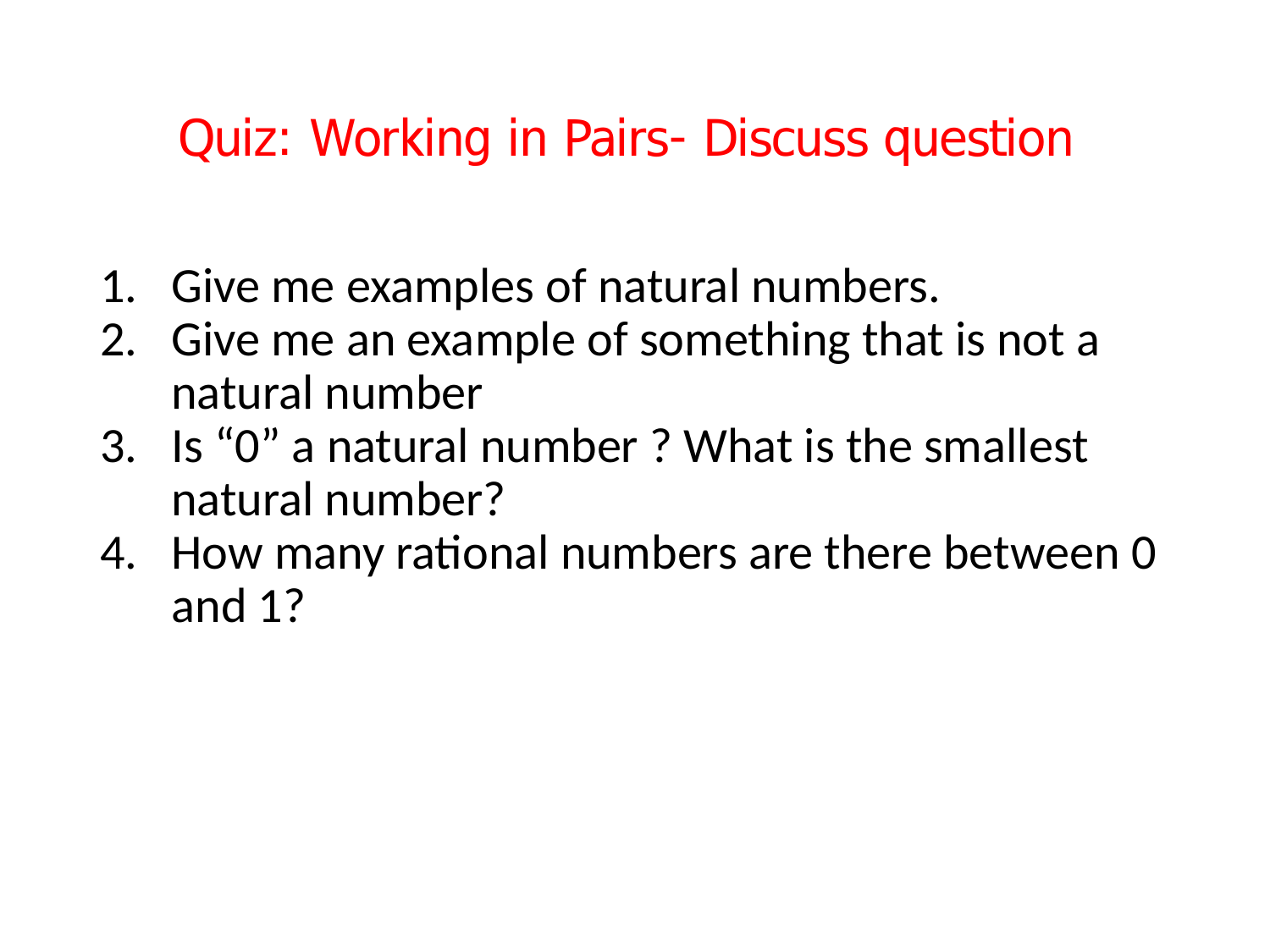

# Quiz: Working in Pairs- Discuss question
Give me examples of natural numbers.
Give me an example of something that is not a natural number
Is “0” a natural number ? What is the smallest natural number?
How many rational numbers are there between 0 and 1?